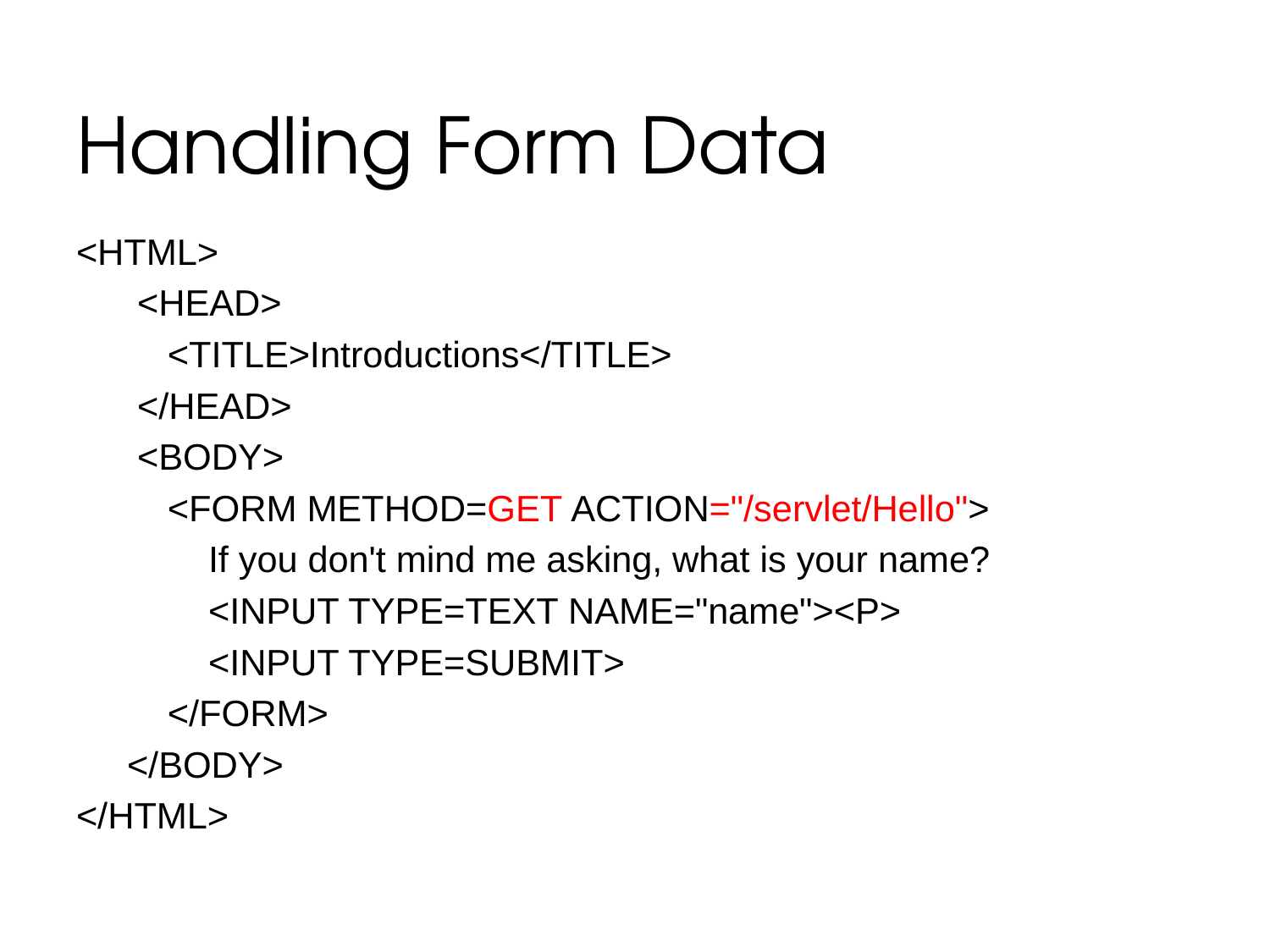

# Handling Form Data
<HTML>
      <HEAD>
         <TITLE>Introductions</TITLE>
      </HEAD>
      <BODY>
         <FORM METHOD=GET ACTION="/servlet/Hello">
             If you don't mind me asking, what is your name?
             <INPUT TYPE=TEXT NAME="name"><P>
             <INPUT TYPE=SUBMIT>
         </FORM>
     </BODY>
</HTML>